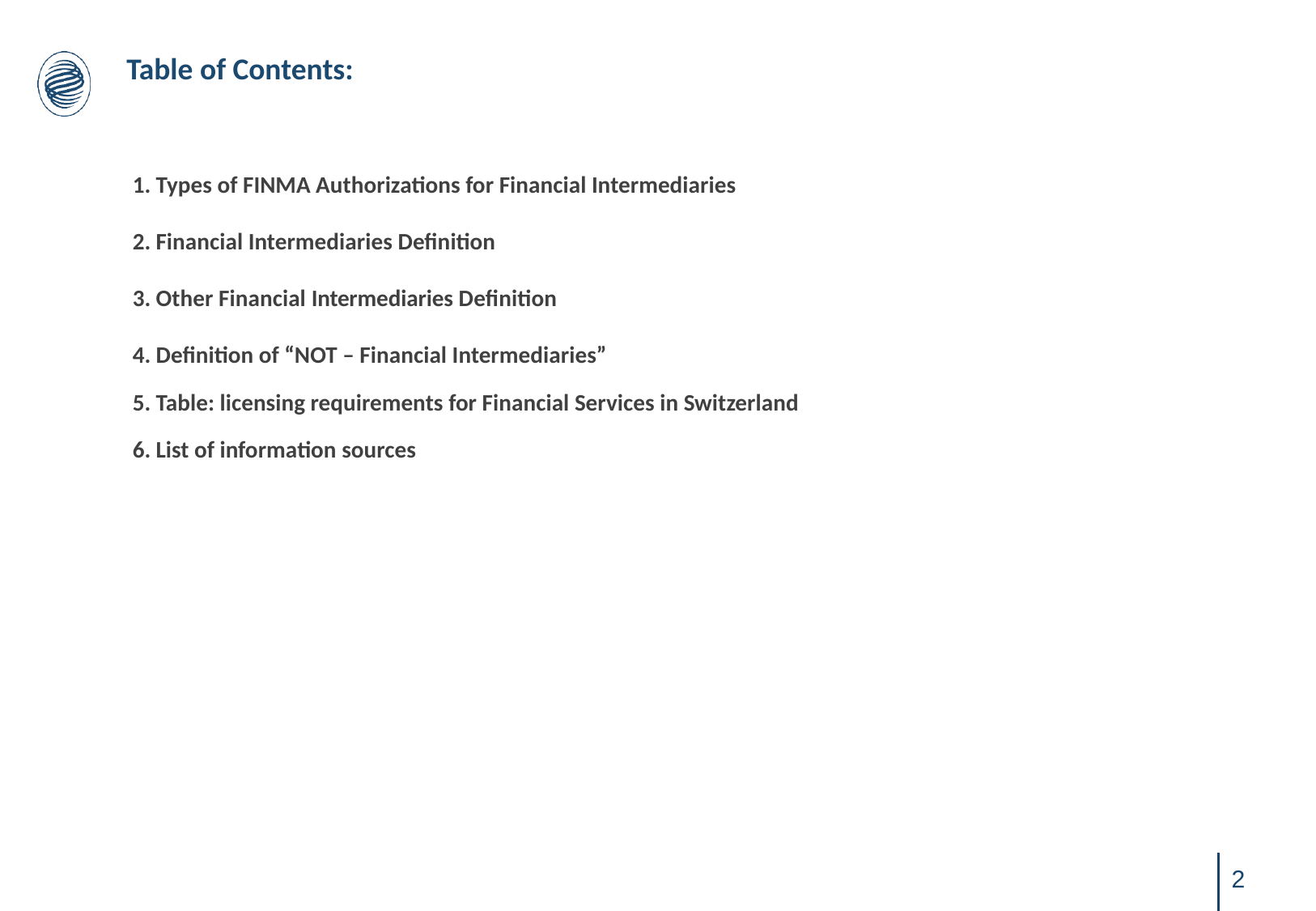

# Table of Contents:
| 1. Types of FINMA Authorizations for Financial Intermediaries |
| --- |
| 2. Financial Intermediaries Definition |
| 3. Other Financial Intermediaries Definition |
| 4. Definition of “NOT – Financial Intermediaries” 5. Table: licensing requirements for Financial Services in Switzerland 6. List of information sources |
2